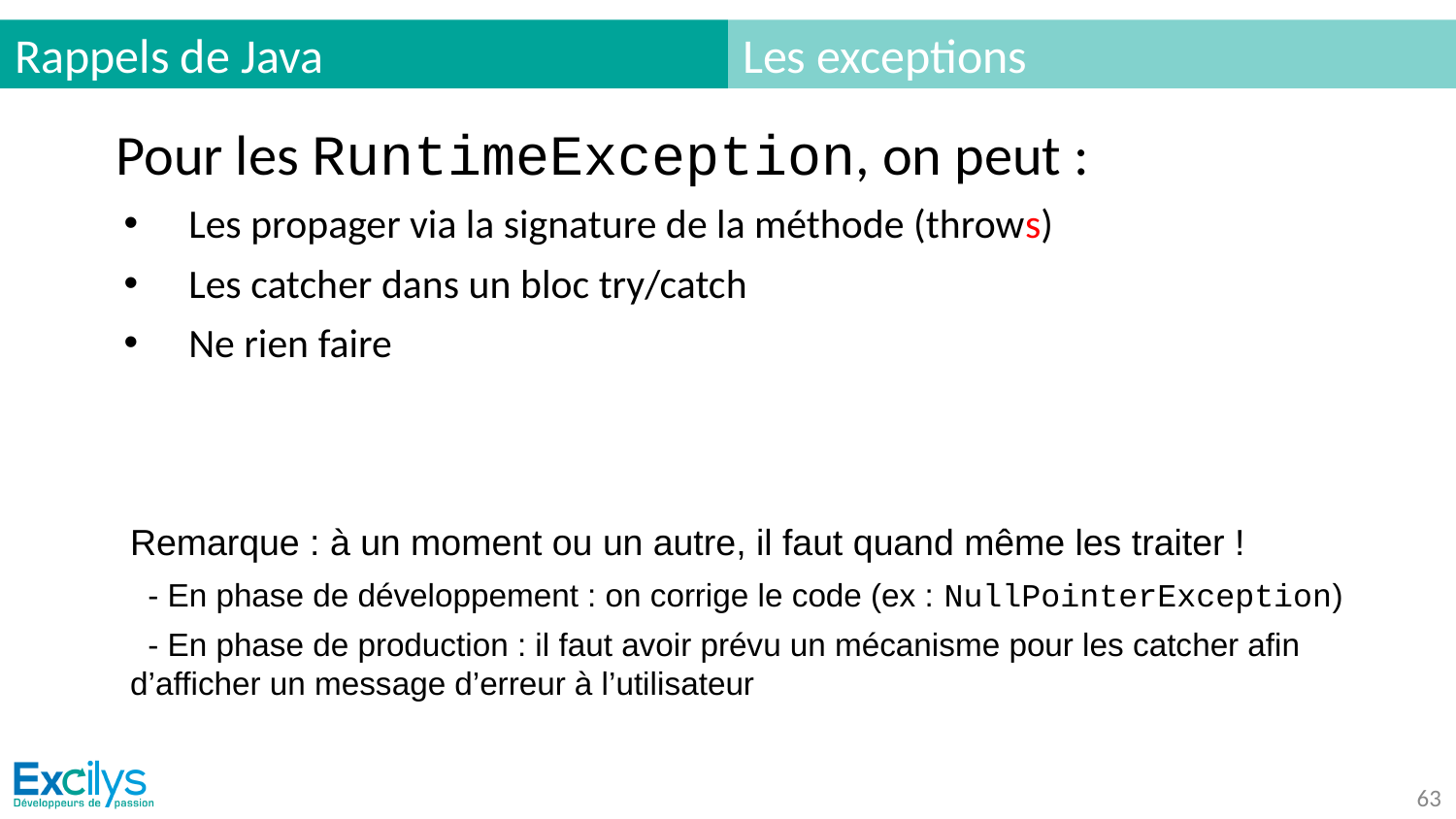

# Rappels de Java
Les exceptions
Pour les RuntimeException, on peut :
Les propager via la signature de la méthode (throws)
Les catcher dans un bloc try/catch
Ne rien faire

Remarque : à un moment ou un autre, il faut quand même les traiter !
  - En phase de développement : on corrige le code (ex : NullPointerException)
  - En phase de production : il faut avoir prévu un mécanisme pour les catcher afin d’afficher un message d’erreur à l’utilisateur
63